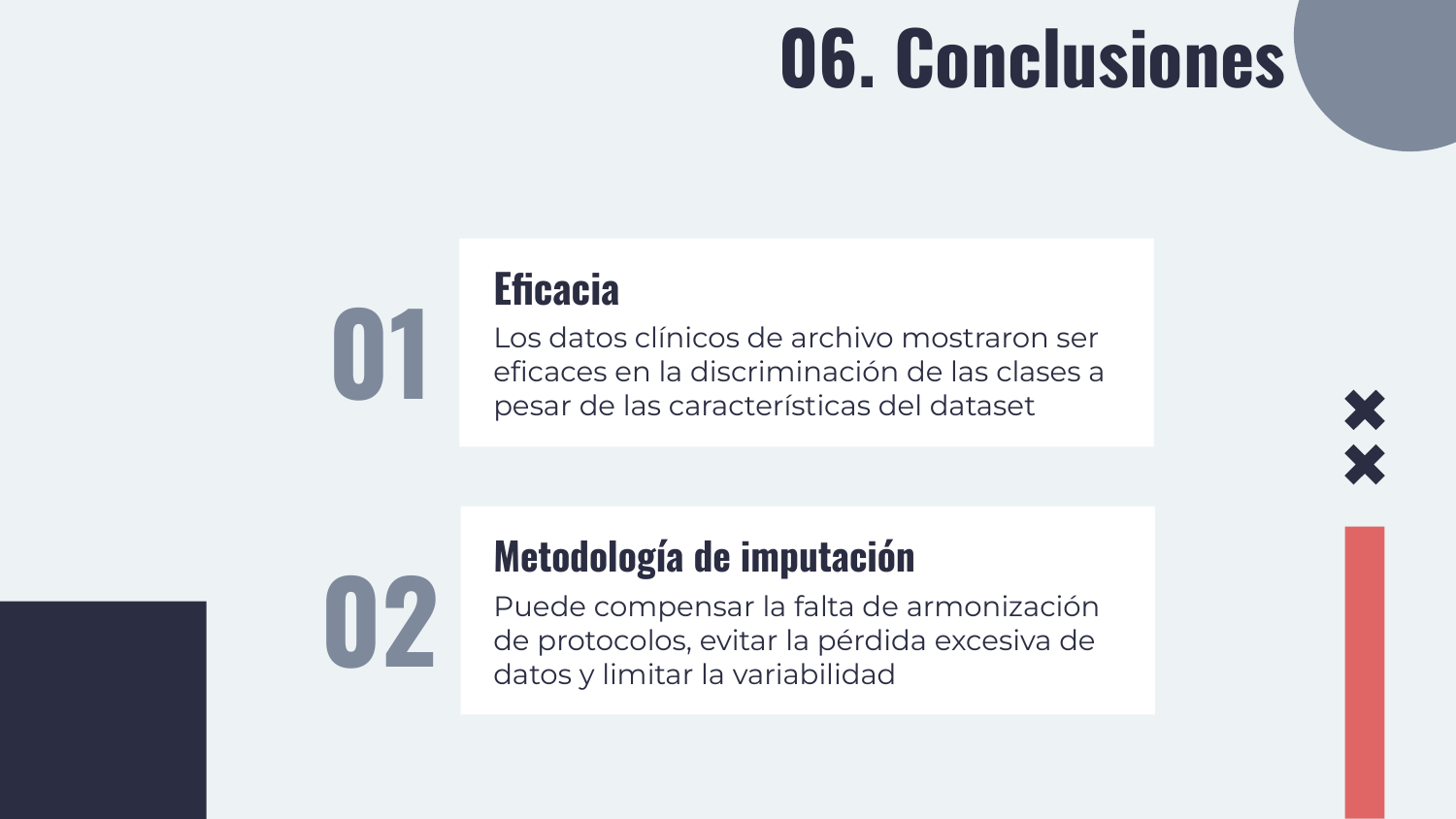

06. Conclusiones

# 01
Eficacia
Los datos clínicos de archivo mostraron ser eficaces en la discriminación de las clases a pesar de las características del dataset
02
Metodología de imputación
Puede compensar la falta de armonización de protocolos, evitar la pérdida excesiva de datos y limitar la variabilidad